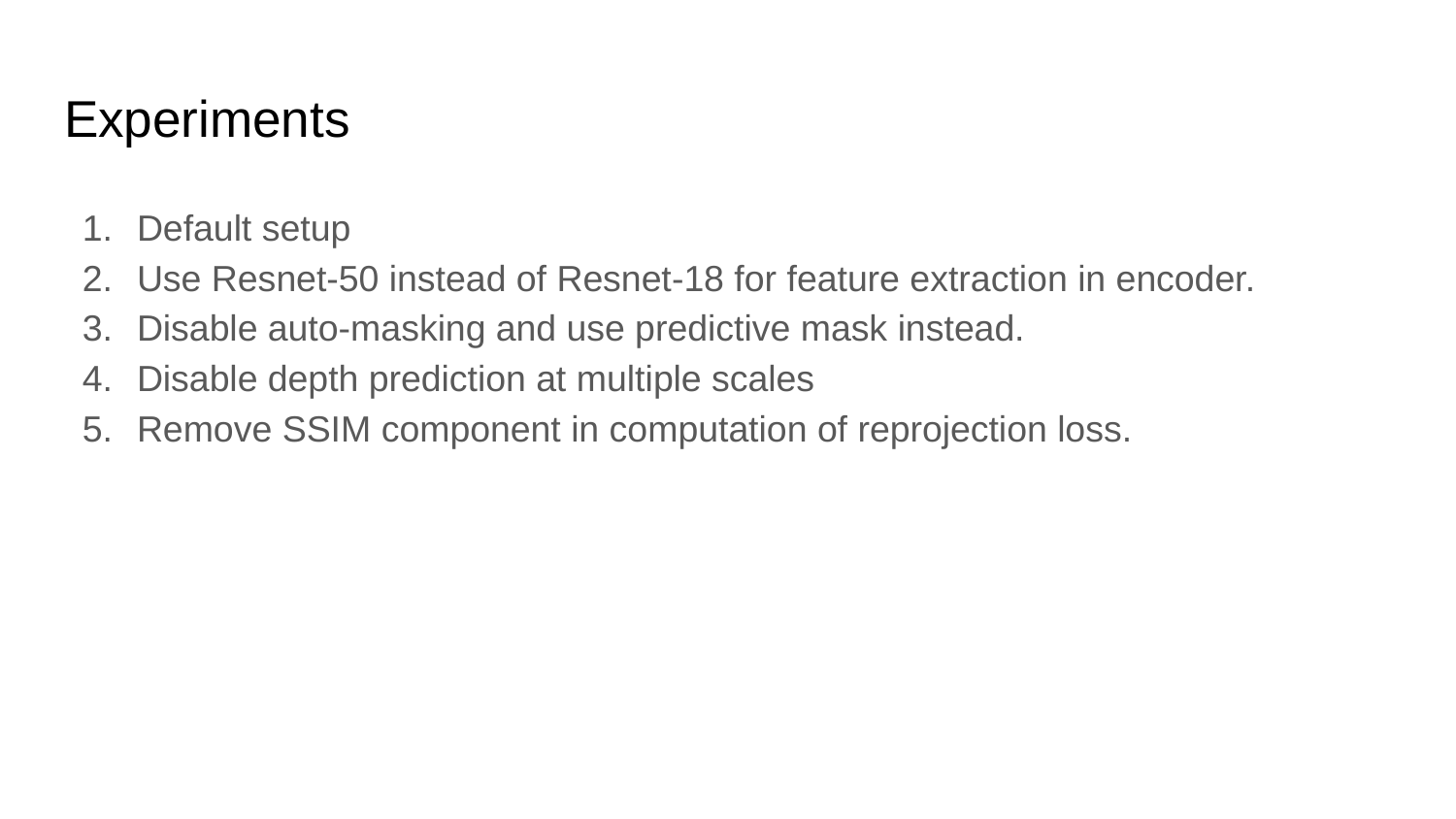

# Experiments
Default setup
Use Resnet-50 instead of Resnet-18 for feature extraction in encoder.
Disable auto-masking and use predictive mask instead.
Disable depth prediction at multiple scales
Remove SSIM component in computation of reprojection loss.